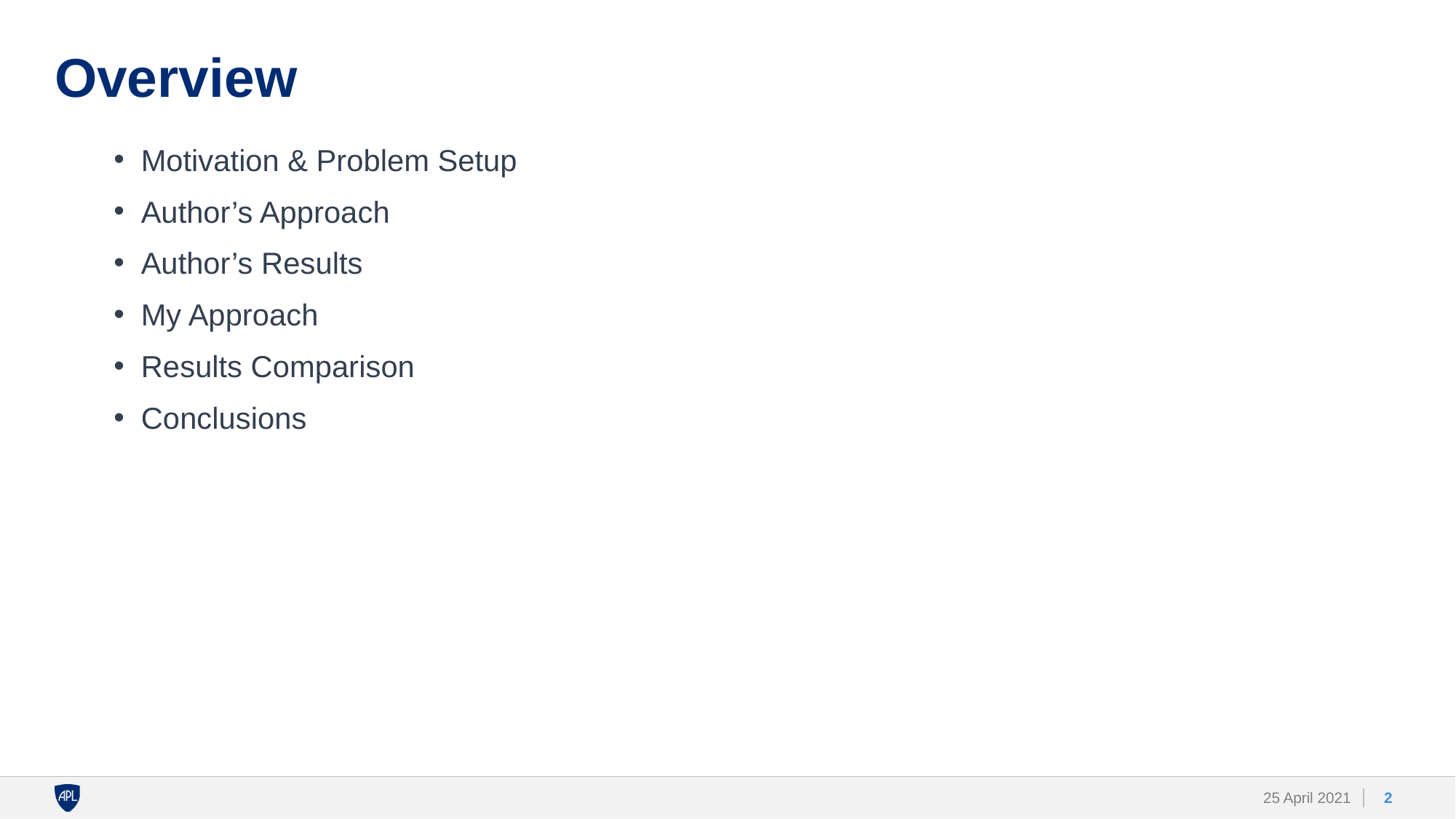

# Overview
Motivation & Problem Setup
Author’s Approach
Author’s Results
My Approach
Results Comparison
Conclusions

2

25 April 2021